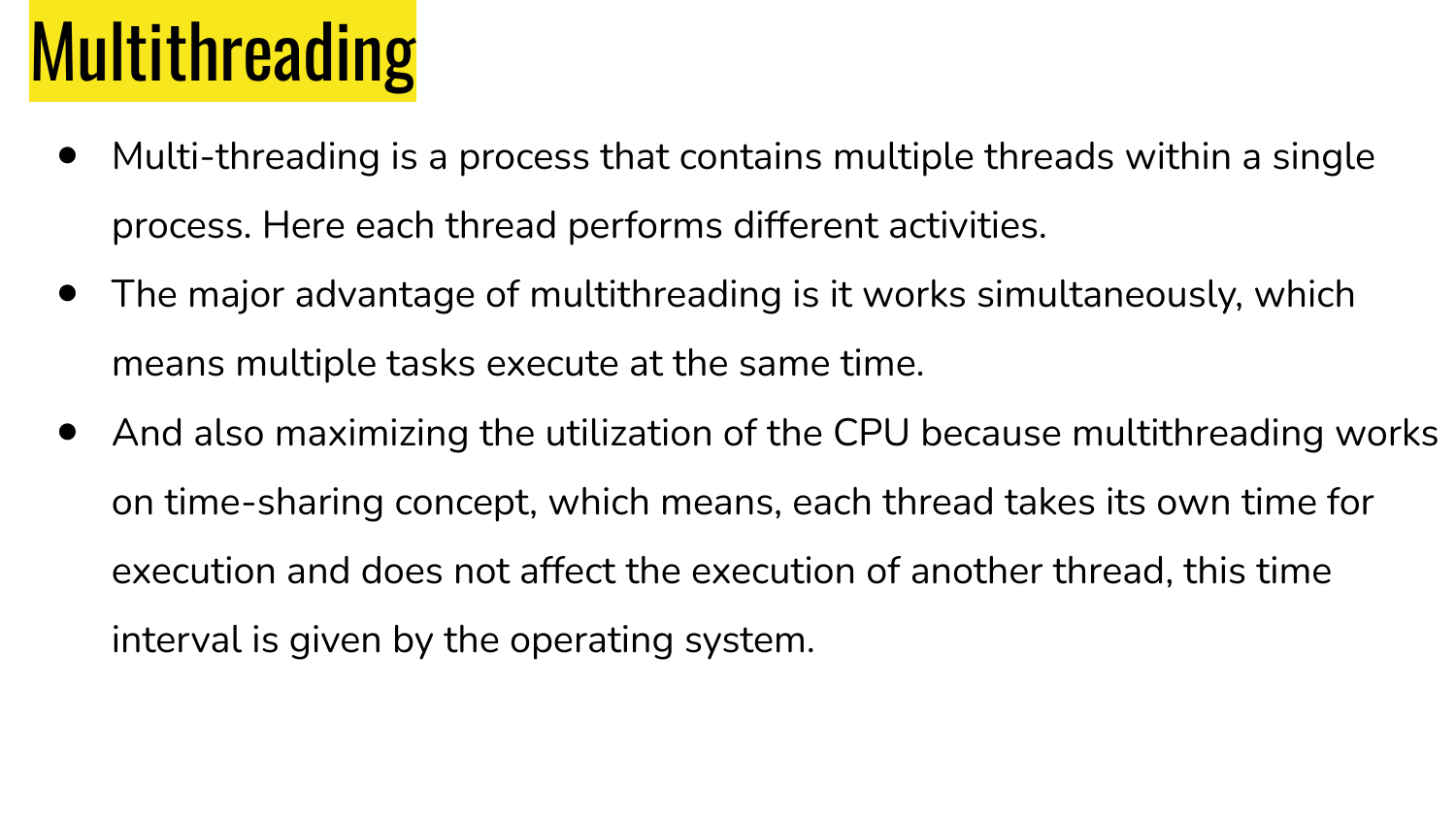

# Multithreading
Multi-threading is a process that contains multiple threads within a single process. Here each thread performs different activities.
The major advantage of multithreading is it works simultaneously, which means multiple tasks execute at the same time.
And also maximizing the utilization of the CPU because multithreading works on time-sharing concept, which means, each thread takes its own time for execution and does not affect the execution of another thread, this time interval is given by the operating system.